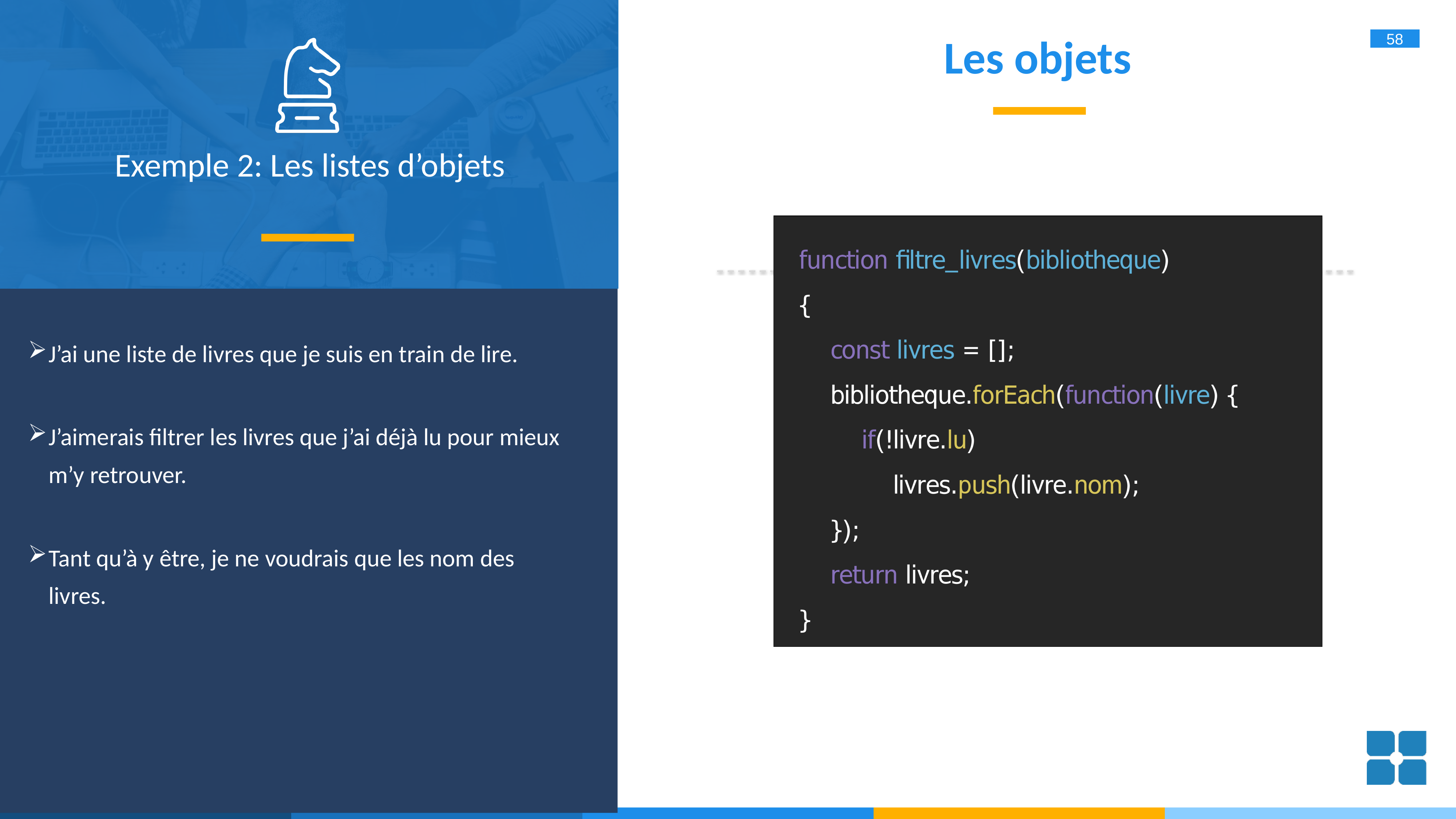

# Les objets
Exemple 2: Les listes d’objets
function filtre_livres(bibliotheque)
{
    const livres = [];
    bibliotheque.forEach(function(livre) {
        if(!livre.lu)
            livres.push(livre.nom);
    });
    return livres;
}
J’ai une liste de livres que je suis en train de lire.

J’aimerais filtrer les livres que j’ai déjà lu pour mieux m’y retrouver.

Tant qu’à y être, je ne voudrais que les nom des livres.